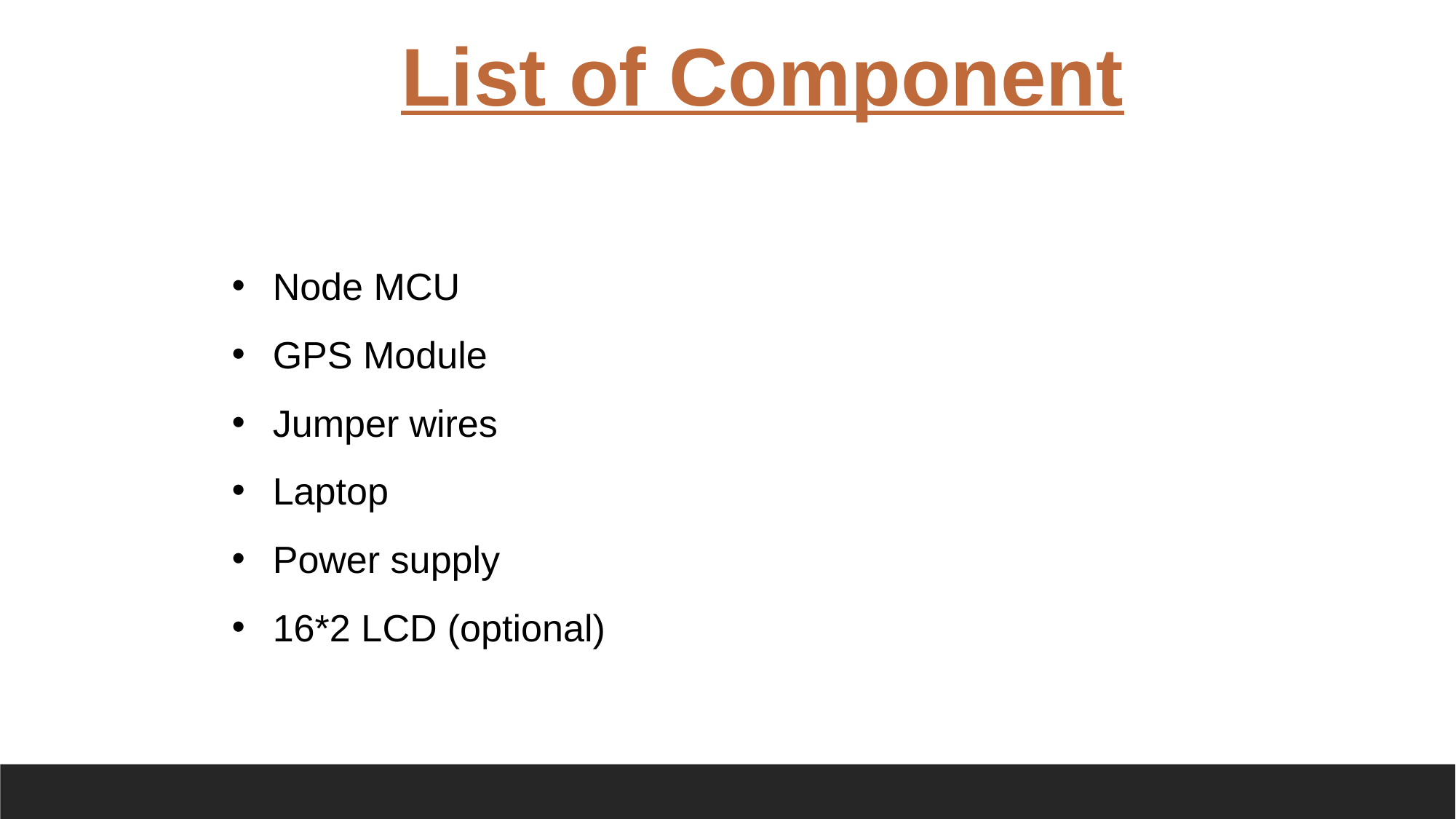

List of Component
Node MCU
GPS Module
Jumper wires
Laptop
Power supply
16*2 LCD (optional)